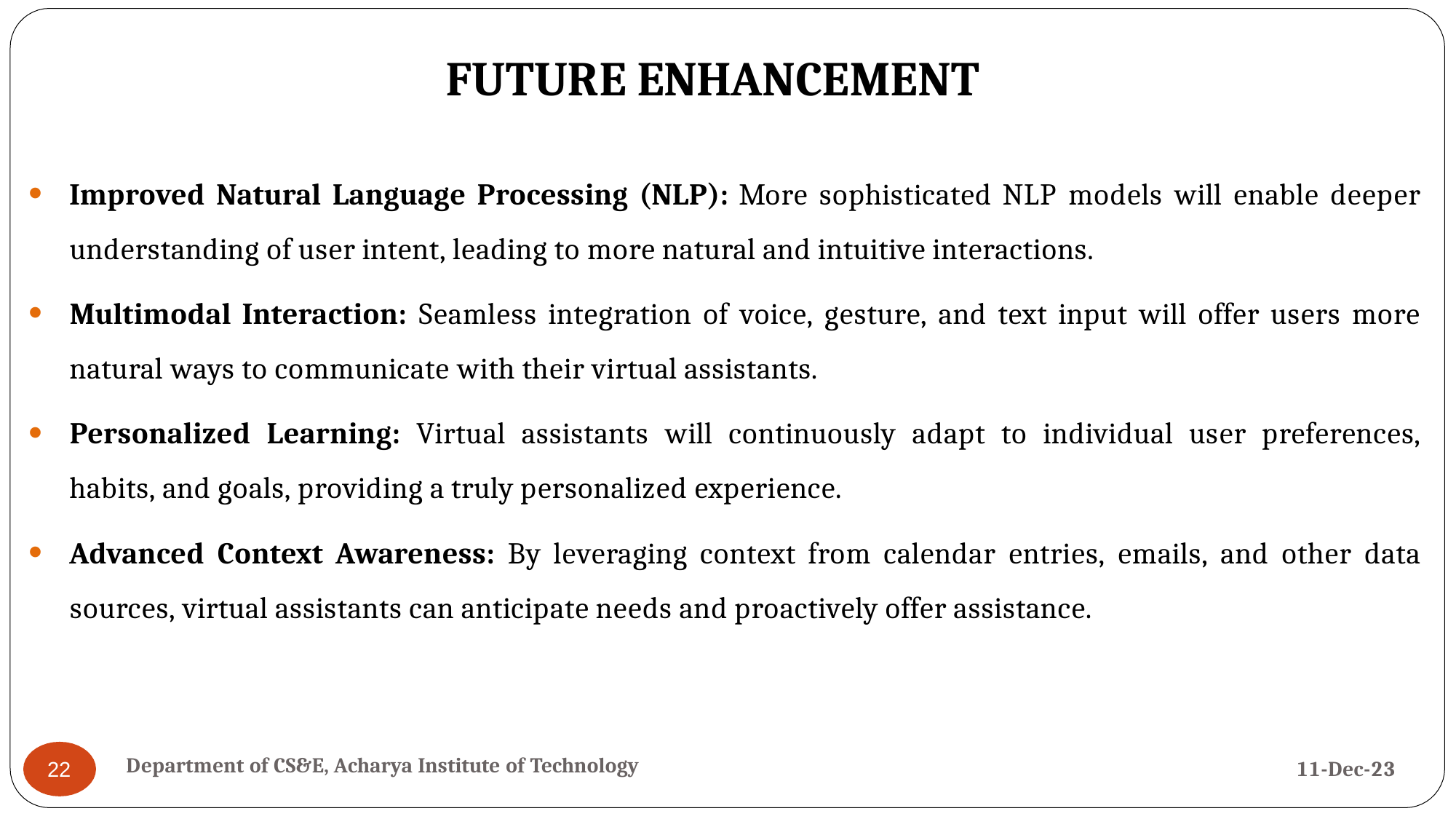

# FUTURE ENHANCEMENT
Improved Natural Language Processing (NLP): More sophisticated NLP models will enable deeper understanding of user intent, leading to more natural and intuitive interactions.
Multimodal Interaction: Seamless integration of voice, gesture, and text input will offer users more natural ways to communicate with their virtual assistants.
Personalized Learning: Virtual assistants will continuously adapt to individual user preferences, habits, and goals, providing a truly personalized experience.
Advanced Context Awareness: By leveraging context from calendar entries, emails, and other data sources, virtual assistants can anticipate needs and proactively offer assistance.

Department of CS&E, Acharya Institute of Technology
11-Dec-23
22